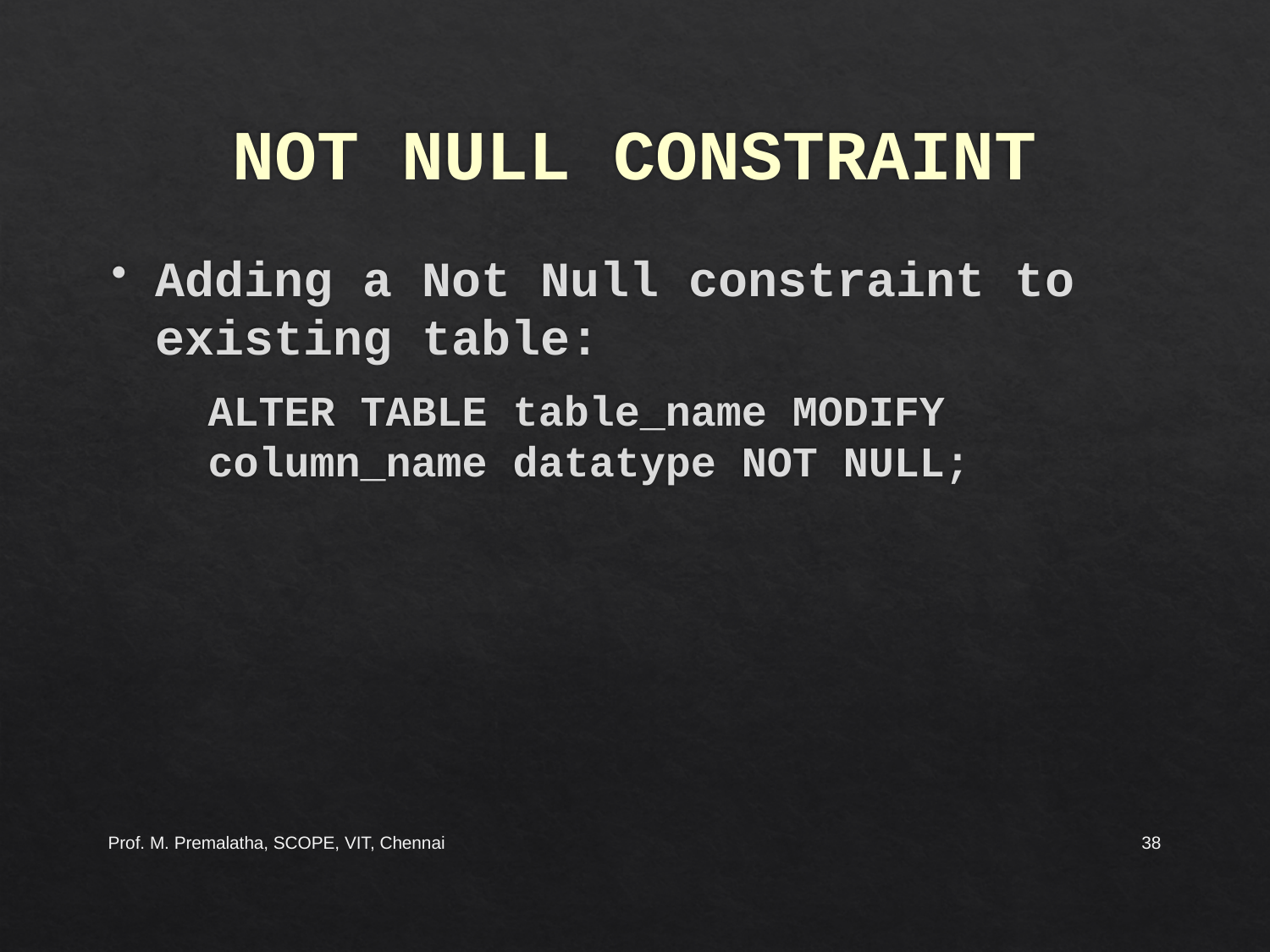

# NOT NULL CONSTRAINT
Adding a Not Null constraint to existing table:
	ALTER TABLE table_name MODIFY column_name datatype NOT NULL;

Prof. M. Premalatha, SCOPE, VIT, Chennai
38